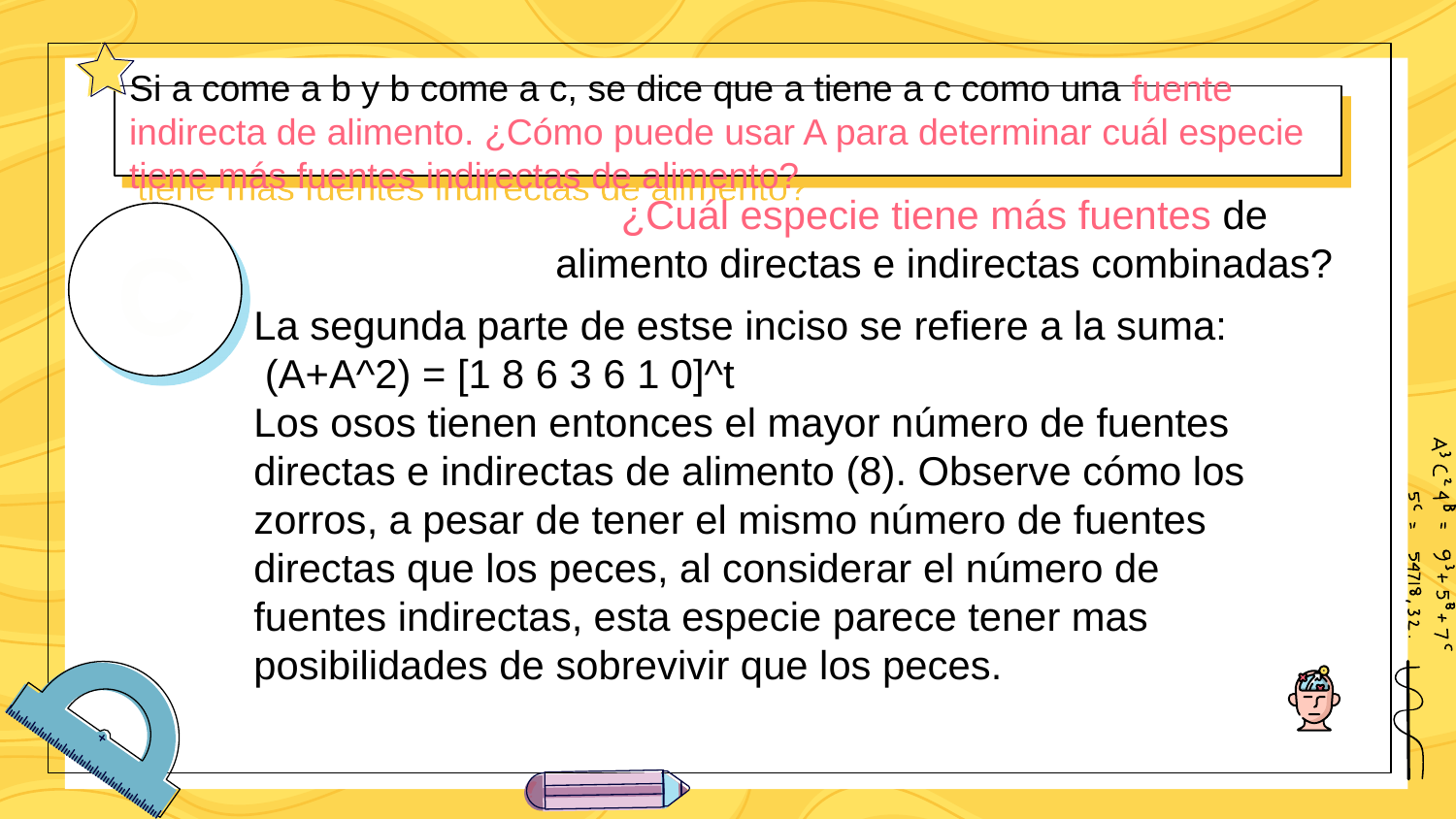

Si a come a b y b come a c, se dice que a tiene a c como una fuente indirecta de alimento. ¿Cómo puede usar A para determinar cuál especie tiene más fuentes indirectas de alimento?
¿Cuál especie tiene más fuentes de alimento directas e indirectas combinadas?

C
La segunda parte de estse inciso se refiere a la suma:
 (A+A^2) = [1 8 6 3 6 1 0]^t
Los osos tienen entonces el mayor número de fuentes directas e indirectas de alimento (8). Observe cómo los zorros, a pesar de tener el mismo número de fuentes directas que los peces, al considerar el número de fuentes indirectas, esta especie parece tener mas posibilidades de sobrevivir que los peces.